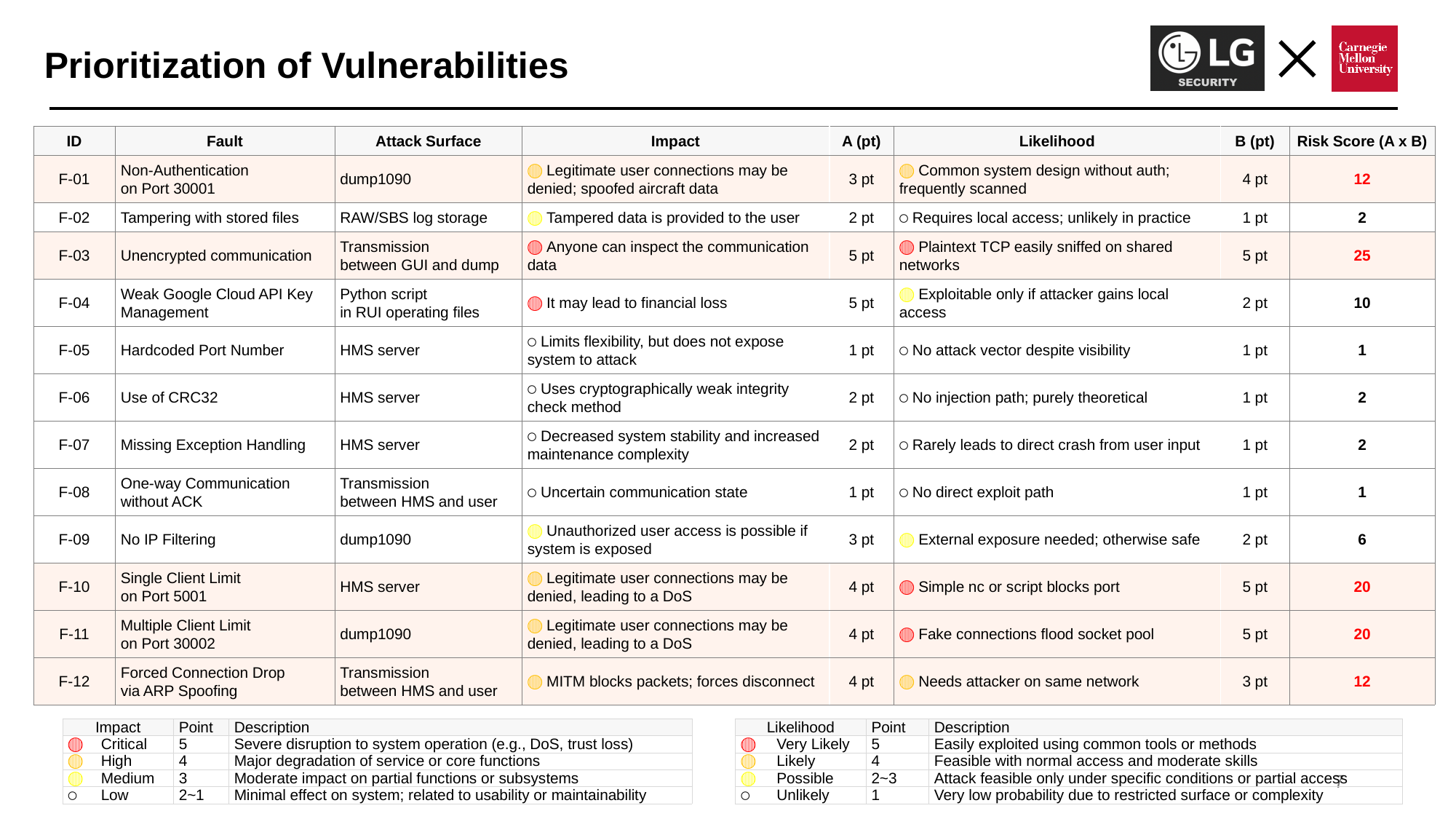

# Prioritization of Vulnerabilities
| ID | Fault | Attack Surface | Impact | A (pt) | Likelihood | B (pt) | Risk Score (A x B) |
| --- | --- | --- | --- | --- | --- | --- | --- |
| F-01 | Non-Authentication on Port 30001 | dump1090 | 🔴 Legitimate user connections may be denied; spoofed aircraft data | 3 pt | 🔴 Common system design without auth; frequently scanned | 4 pt | 12 |
| F-02 | Tampering with stored files | RAW/SBS log storage | 🔴 Tampered data is provided to the user | 2 pt | ⚪️ Requires local access; unlikely in practice | 1 pt | 2 |
| F-03 | Unencrypted communication | Transmission between GUI and dump | 🔴 Anyone can inspect the communication data | 5 pt | 🔴 Plaintext TCP easily sniffed on shared networks | 5 pt | 25 |
| F-04 | Weak Google Cloud API Key Management | Python script in RUI operating files | 🔴 It may lead to financial loss | 5 pt | 🔴 Exploitable only if attacker gains local access | 2 pt | 10 |
| F-05 | Hardcoded Port Number | HMS server | ⚪️ Limits flexibility, but does not expose system to attack | 1 pt | ⚪️ No attack vector despite visibility | 1 pt | 1 |
| F-06 | Use of CRC32 | HMS server | ⚪️ Uses cryptographically weak integrity check method | 2 pt | ⚪️ No injection path; purely theoretical | 1 pt | 2 |
| F-07 | Missing Exception Handling | HMS server | ⚪️ Decreased system stability and increased maintenance complexity | 2 pt | ⚪️ Rarely leads to direct crash from user input | 1 pt | 2 |
| F-08 | One-way Communication without ACK | Transmission between HMS and user | ⚪️ Uncertain communication state | 1 pt | ⚪️ No direct exploit path | 1 pt | 1 |
| F-09 | No IP Filtering | dump1090 | 🔴 Unauthorized user access is possible if system is exposed | 3 pt | 🔴 External exposure needed; otherwise safe | 2 pt | 6 |
| F-10 | Single Client Limit on Port 5001 | HMS server | 🔴 Legitimate user connections may be denied, leading to a DoS | 4 pt | 🔴 Simple nc or script blocks port | 5 pt | 20 |
| F-11 | Multiple Client Limit on Port 30002 | dump1090 | 🔴 Legitimate user connections may be denied, leading to a DoS | 4 pt | 🔴 Fake connections flood socket pool | 5 pt | 20 |
| F-12 | Forced Connection Drop via ARP Spoofing | Transmission between HMS and user | 🔴 MITM blocks packets; forces disconnect | 4 pt | 🔴 Needs attacker on same network | 3 pt | 12 |
| Impact |  | Point | Description |
| --- | --- | --- | --- |
| 🔴 | Critical | 5 | Severe disruption to system operation (e.g., DoS, trust loss) |
| 🔴 | High | 4 | Major degradation of service or core functions |
| 🔴 | Medium | 3 | Moderate impact on partial functions or subsystems |
| ⚪️ | Low | 2~1 | Minimal effect on system; related to usability or maintainability |
| Likelihood |  | Point | Description |
| --- | --- | --- | --- |
| 🔴 | Very Likely | 5 | Easily exploited using common tools or methods |
| 🔴 | Likely | 4 | Feasible with normal access and moderate skills |
| 🔴 | Possible | 2~3 | Attack feasible only under specific conditions or partial access |
| ⚪️ | Unlikely | 1 | Very low probability due to restricted surface or complexity |
7